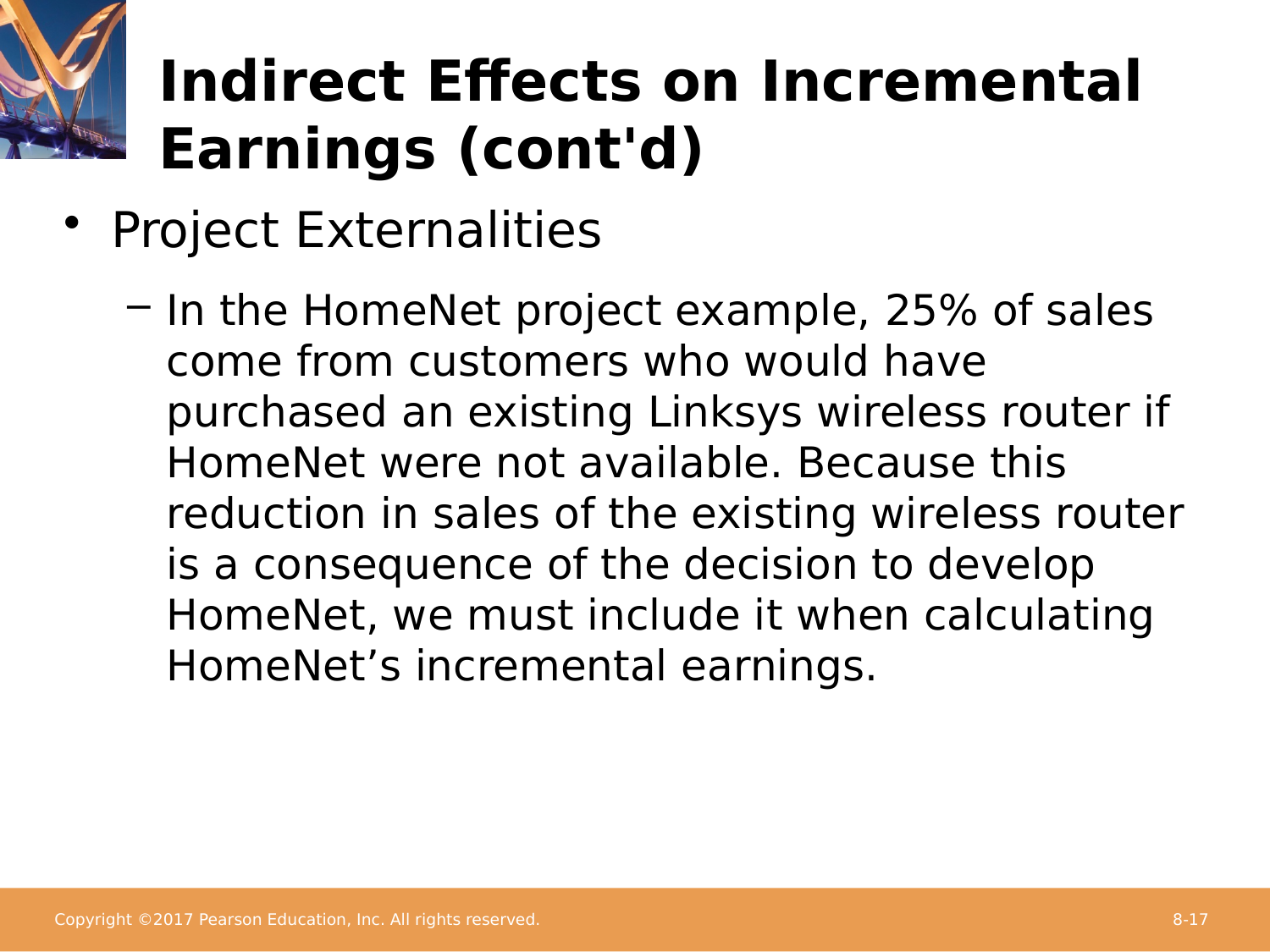

# Indirect Effects on Incremental Earnings (cont'd)
Project Externalities
In the HomeNet project example, 25% of sales come from customers who would have purchased an existing Linksys wireless router if HomeNet were not available. Because this reduction in sales of the existing wireless router is a consequence of the decision to develop HomeNet, we must include it when calculating HomeNet’s incremental earnings.